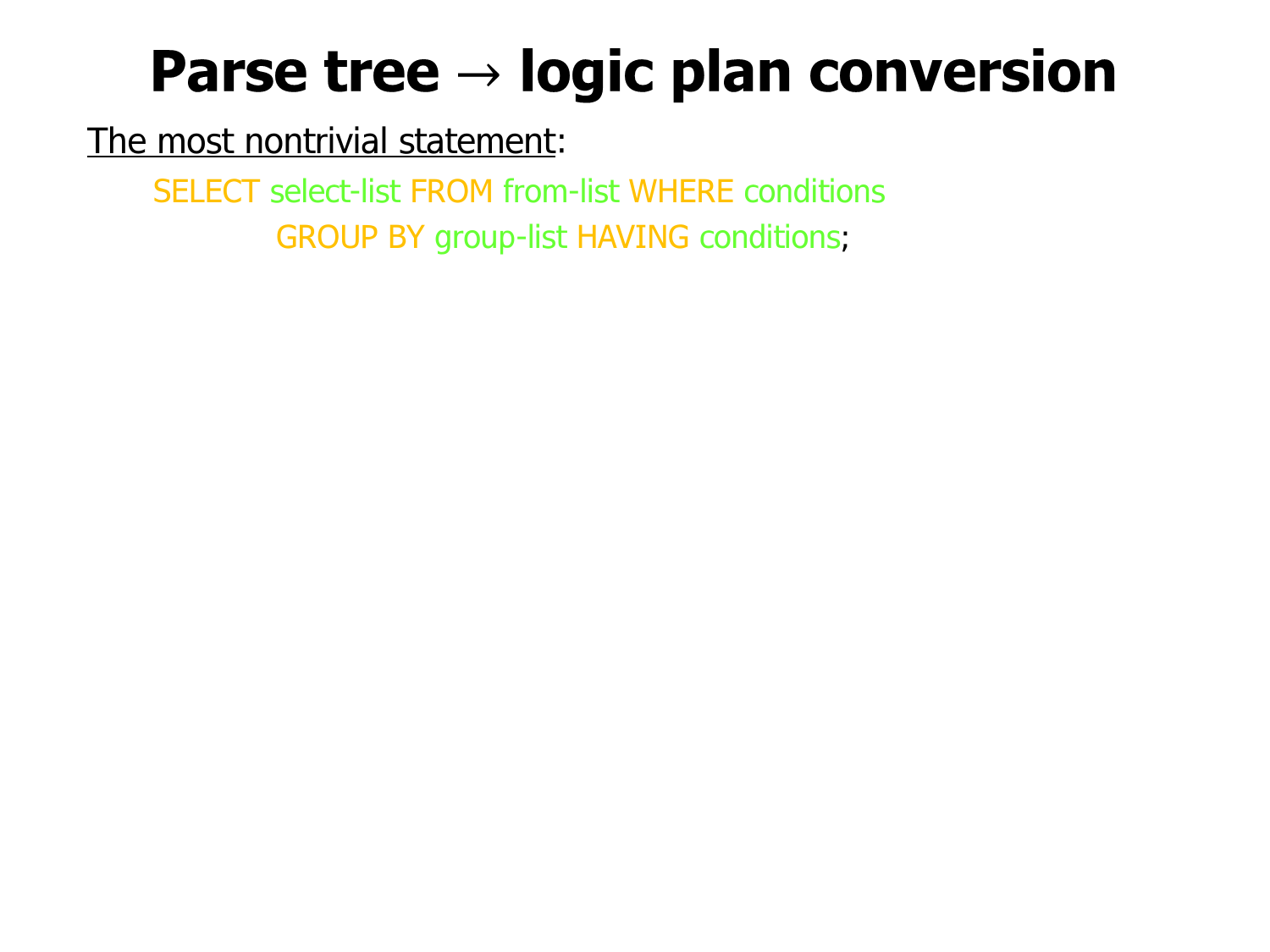

The most nontrivial statement:
      SELECT select-list FROM from-list WHERE conditions
                   GROUP BY group-list HAVING conditions;